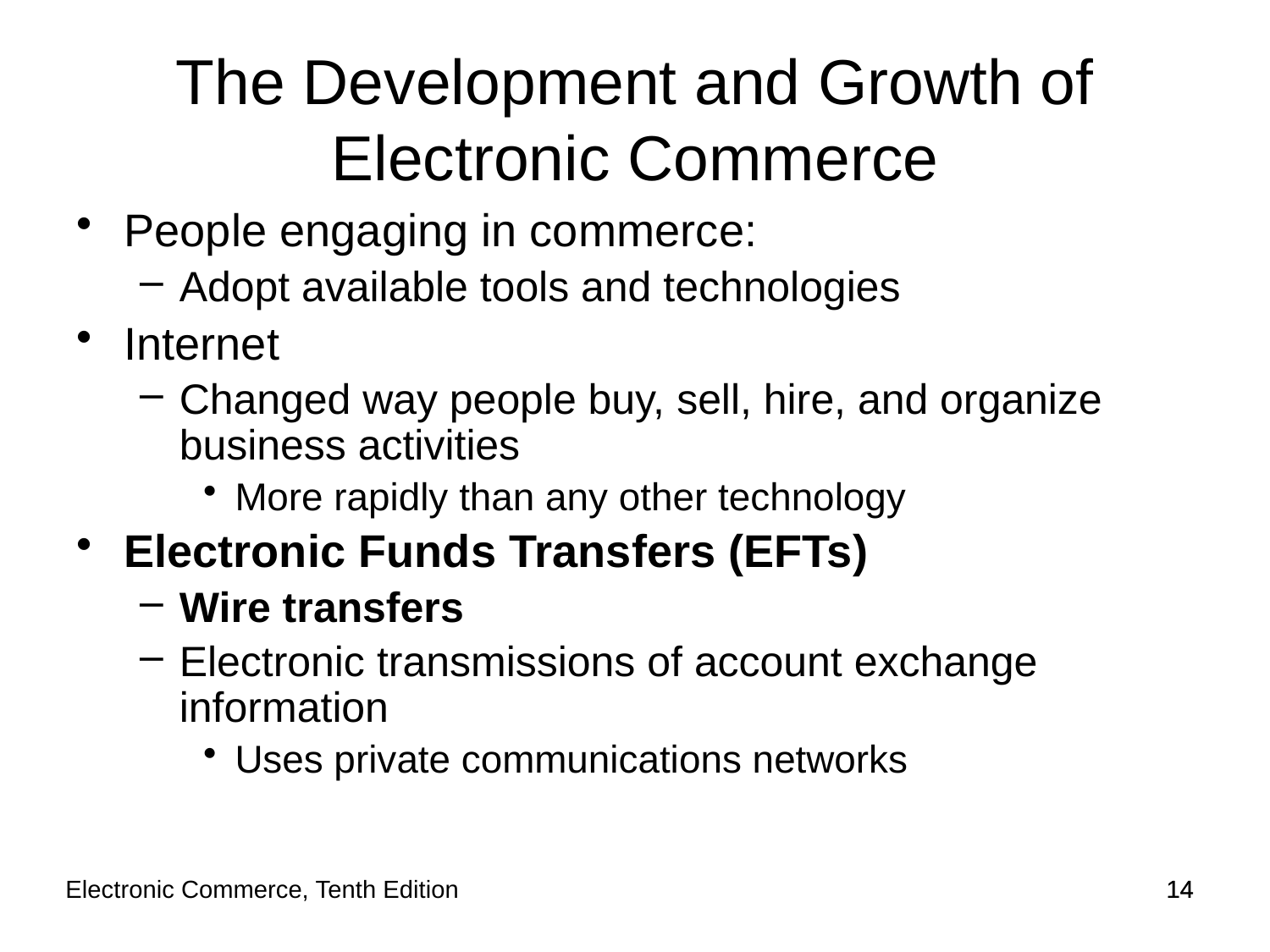

The Development and Growth of Electronic Commerce
People engaging in commerce:
Adopt available tools and technologies
Internet
Changed way people buy, sell, hire, and organize business activities
More rapidly than any other technology
Electronic Funds Transfers (EFTs)
Wire transfers
Electronic transmissions of account exchange information
Uses private communications networks
Electronic Commerce, Tenth Edition
14
14